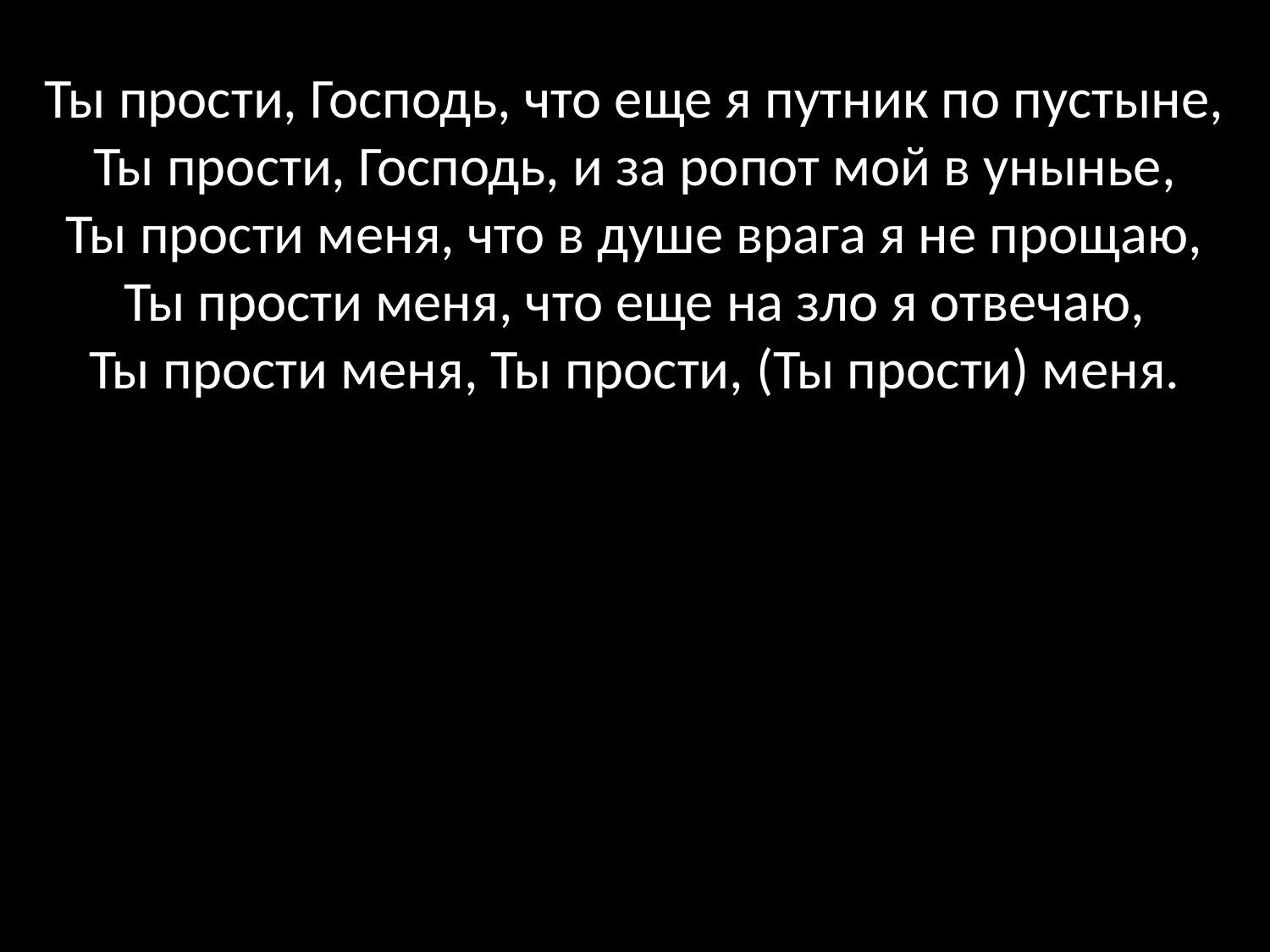

# Ты прости, Господь, что еще я путник по пустыне, Ты прости, Господь, и за ропот мой в унынье, Ты прости меня, что в душе врага я не прощаю, Ты прости меня, что еще на зло я отвечаю, Ты прости меня, Ты прости, (Ты прости) меня.